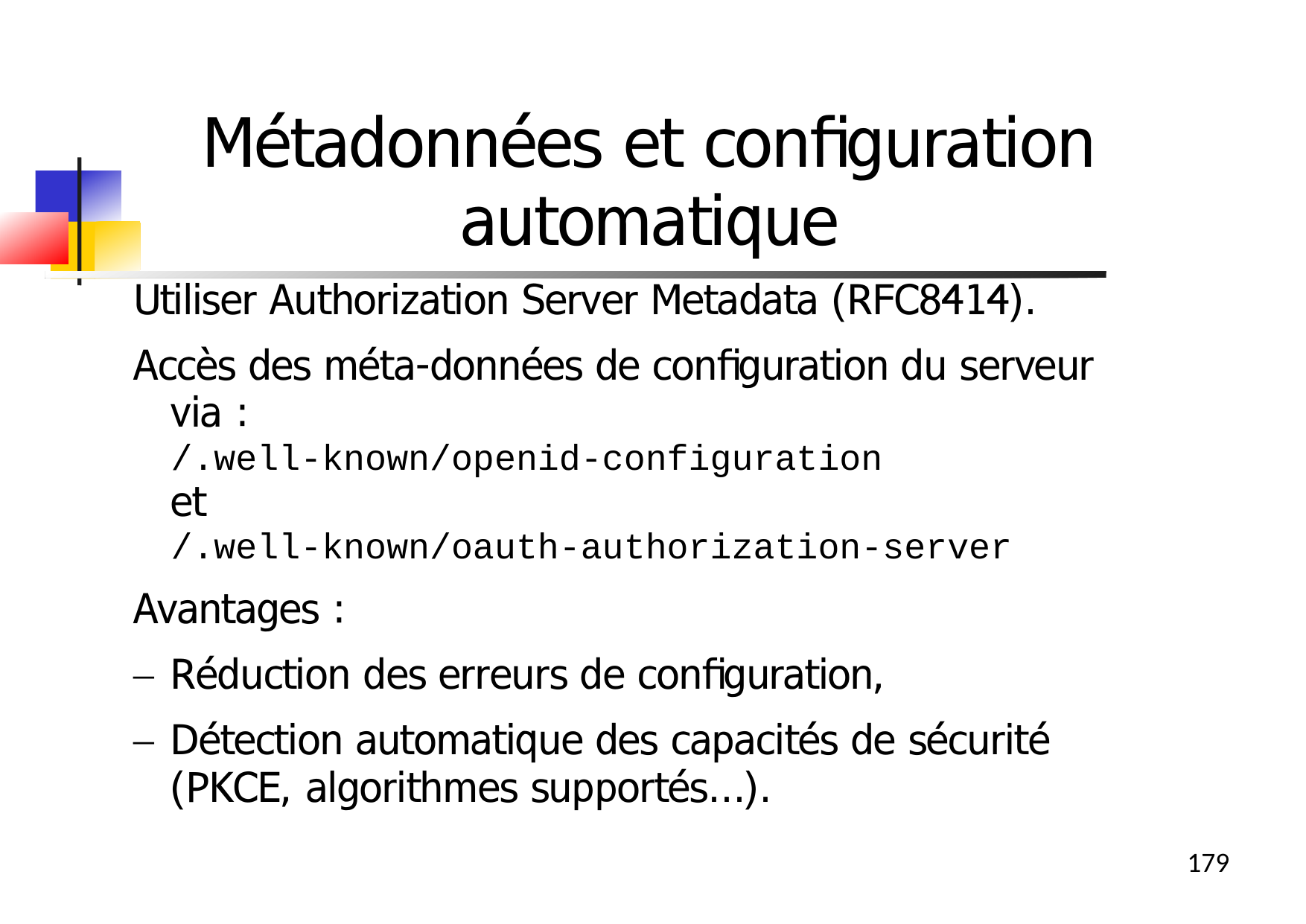

Utiliser Authorization Server Metadata (RFC8414).
Accès des méta-données de configuration du serveur via :
/.well-known/openid-configuration
et
/.well-known/oauth-authorization-server
Avantages :
Réduction des erreurs de configuration,
Détection automatique des capacités de sécurité (PKCE, algorithmes supportés...).
Métadonnées et configuration automatique